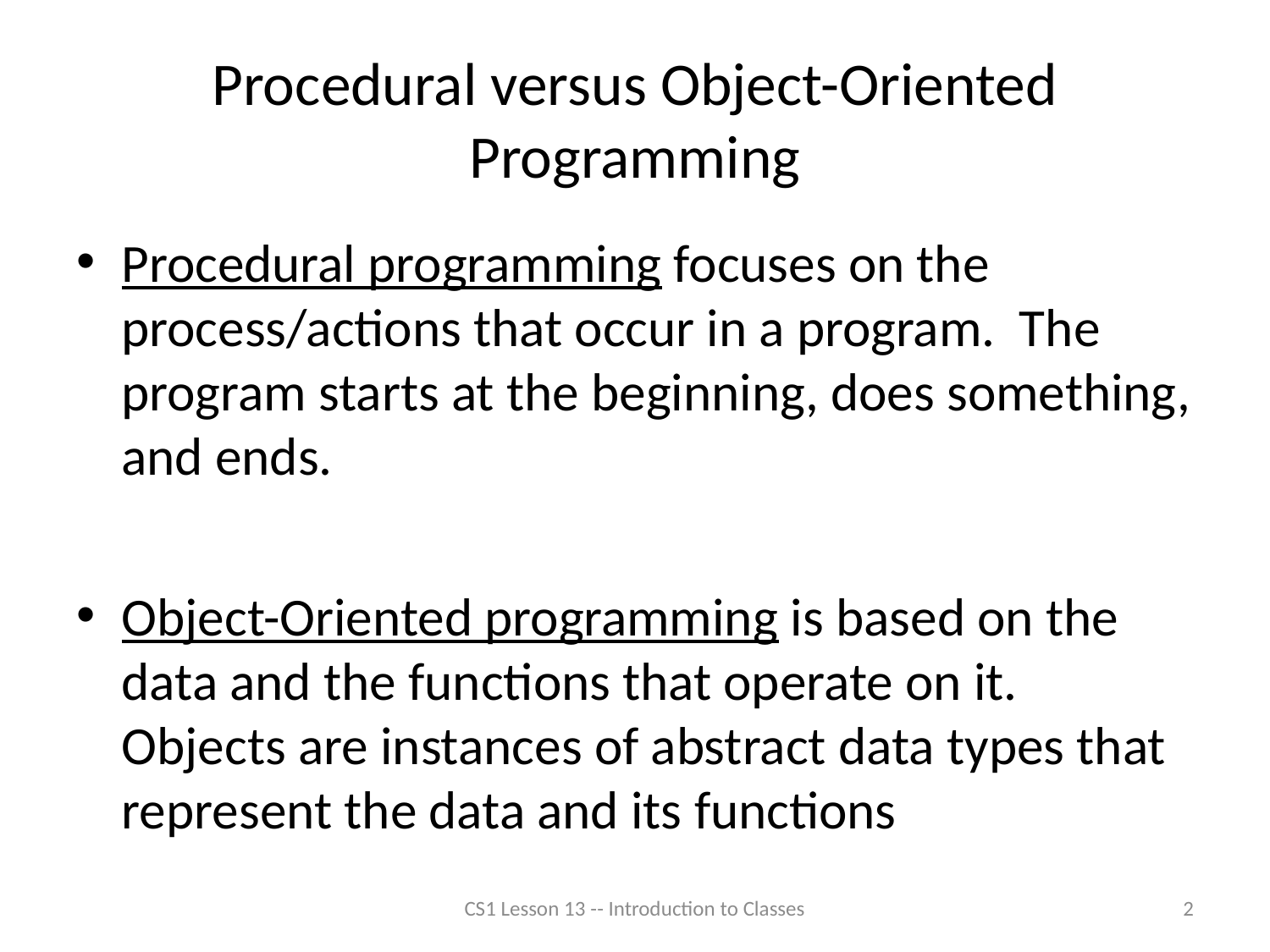

# Procedural versus Object-Oriented Programming
Procedural programming focuses on the process/actions that occur in a program.  The program starts at the beginning, does something, and ends.
Object-Oriented programming is based on the data and the functions that operate on it.  Objects are instances of abstract data types that represent the data and its functions

CS1 Lesson 13 -- Introduction to Classes
2